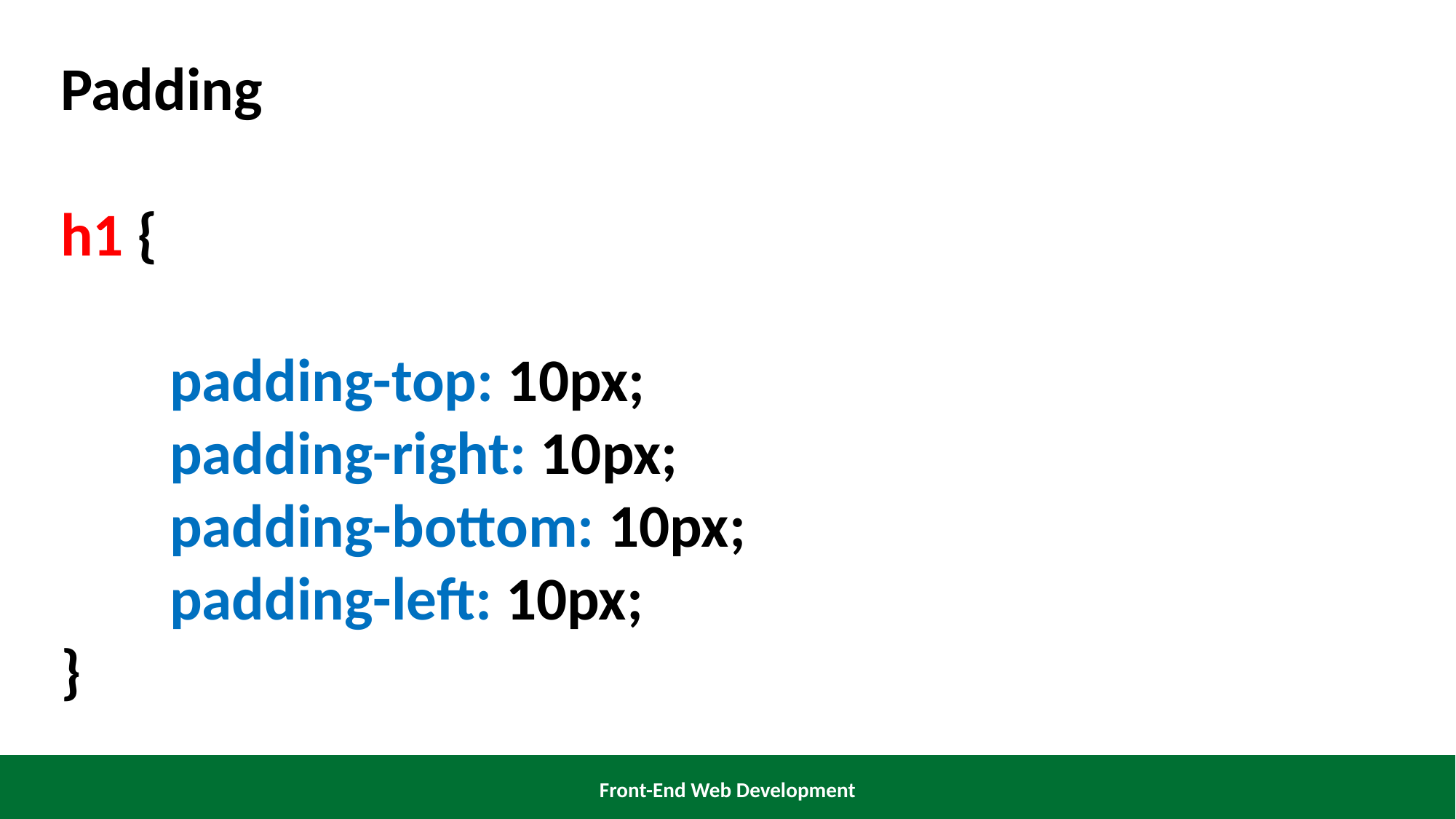

Padding

h1 {

	padding-top: 10px;
	padding-right: 10px;
	padding-bottom: 10px;
	padding-left: 10px;
}